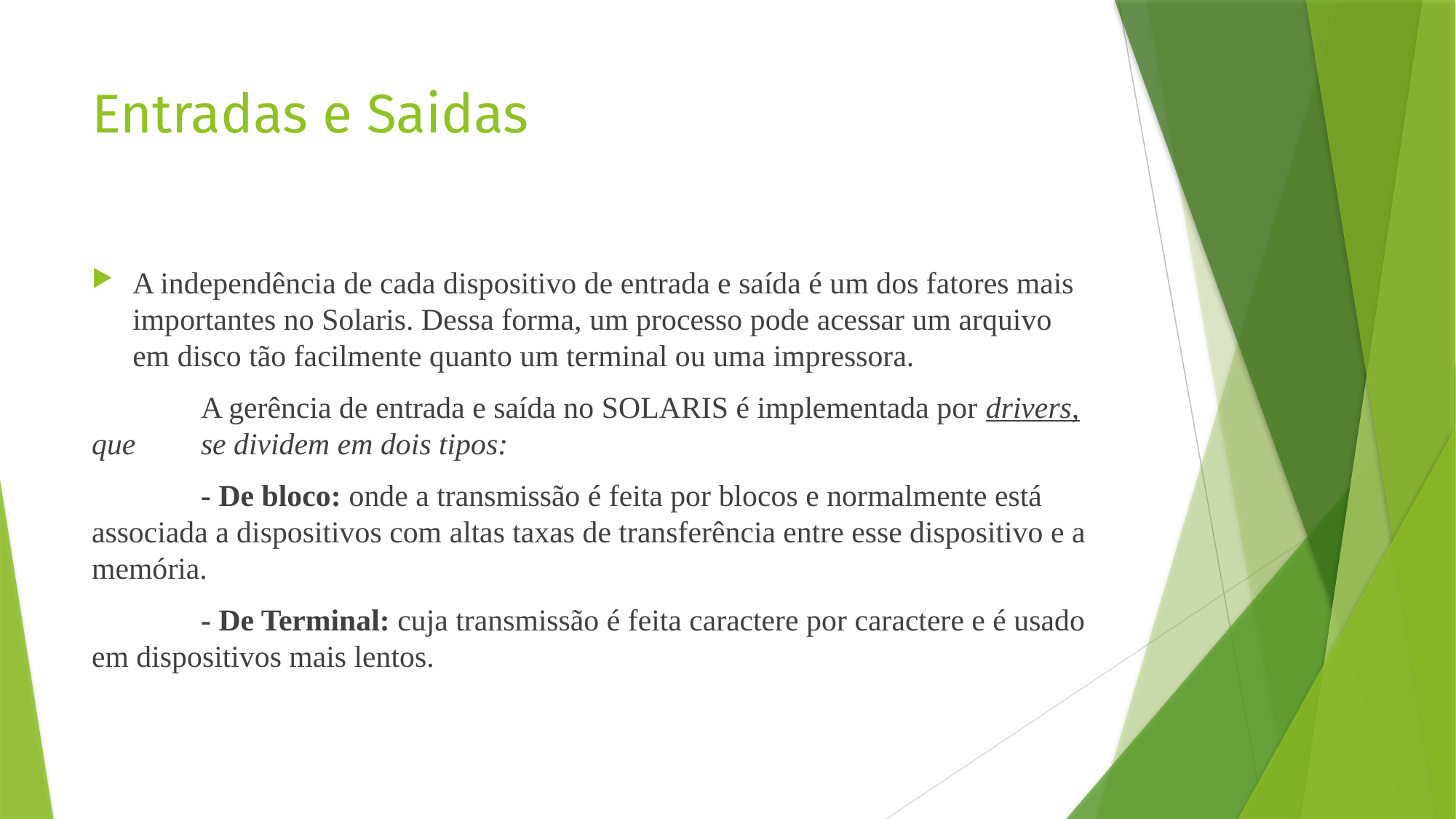

# Entradas e Saidas
A independência de cada dispositivo de entrada e saída é um dos fatores mais importantes no Solaris. Dessa forma, um processo pode acessar um arquivo em disco tão facilmente quanto um terminal ou uma impressora.
	A gerência de entrada e saída no SOLARIS é implementada por drivers, que 	se dividem em dois tipos:
	- De bloco: onde a transmissão é feita por blocos e normalmente está associada a dispositivos com altas taxas de transferência entre esse dispositivo e a memória.
	- De Terminal: cuja transmissão é feita caractere por caractere e é usado em dispositivos mais lentos.